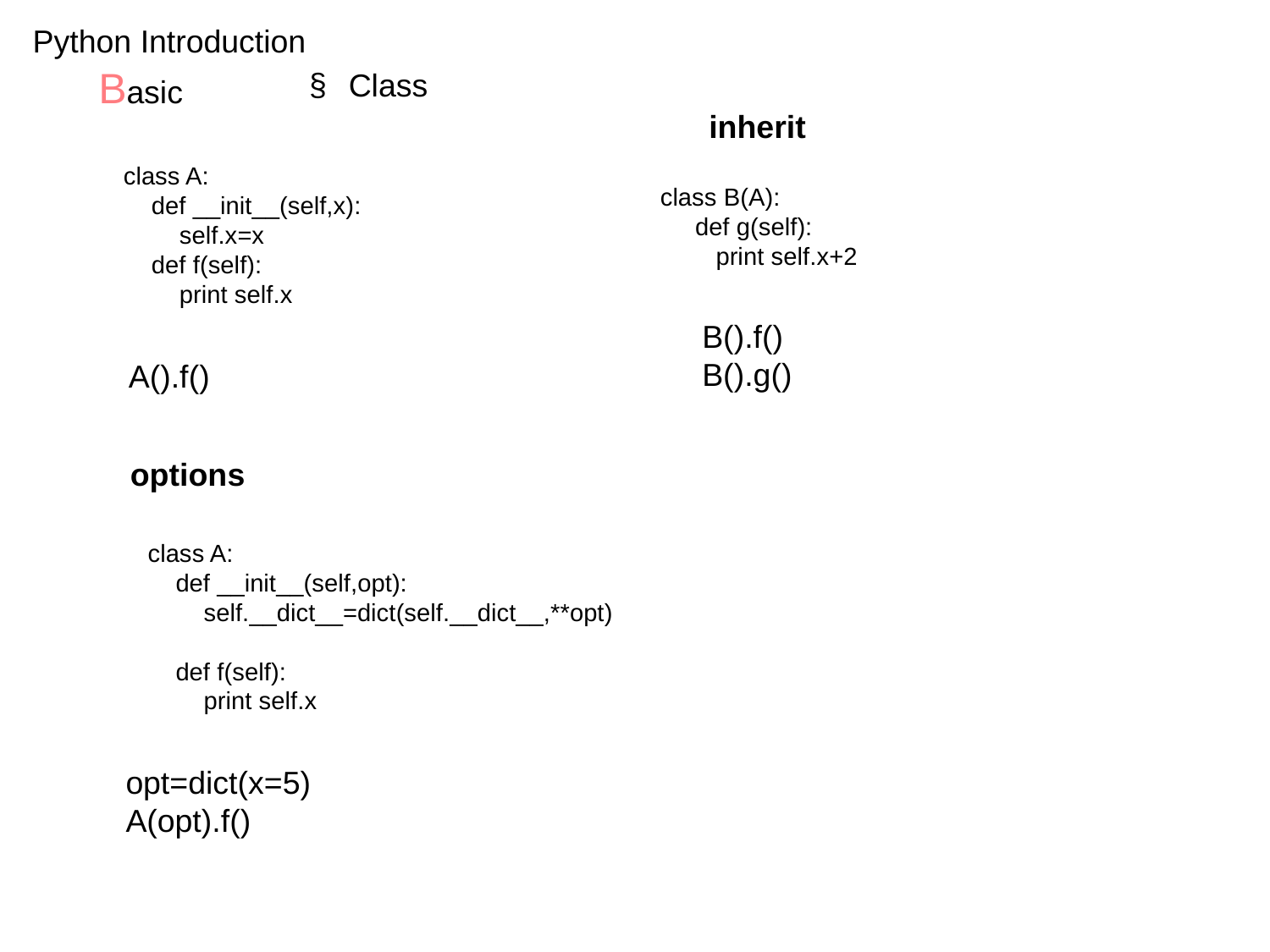

Python Introduction
Basic
Class
inherit
class A:
    def __init__(self,x):
        self.x=x
    def f(self):
        print self.x
class B(A):
     def g(self):
        print self.x+2
B().f()
B().g()
A().f()
options
class A:
    def __init__(self,opt):
        self.__dict__=dict(self.__dict__,**opt)

    def f(self):
        print self.x
opt=dict(x=5)
A(opt).f()